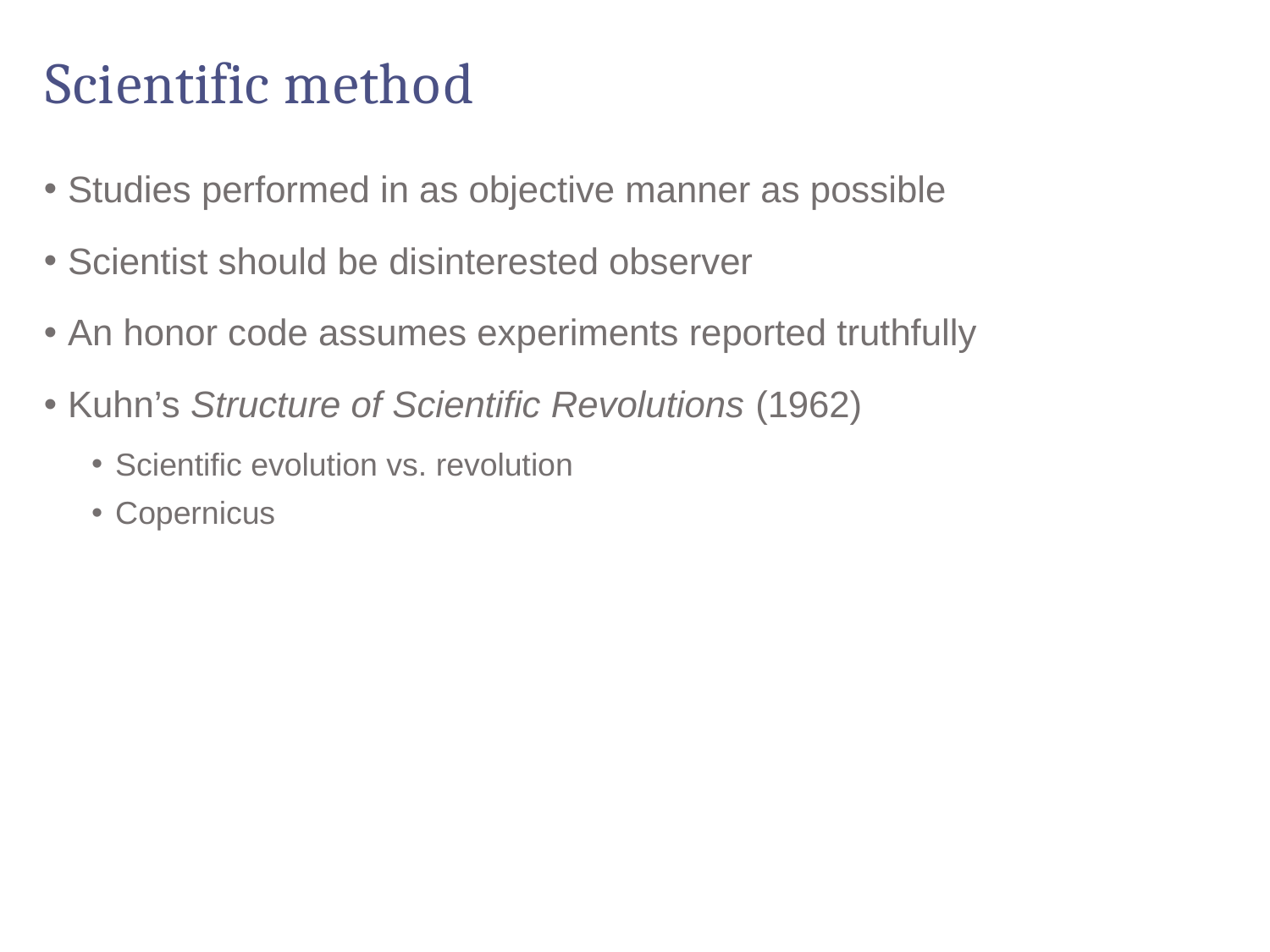

# Scientific method
Studies performed in as objective manner as possible
Scientist should be disinterested observer
An honor code assumes experiments reported truthfully
Kuhn’s Structure of Scientific Revolutions (1962)
Scientific evolution vs. revolution
Copernicus